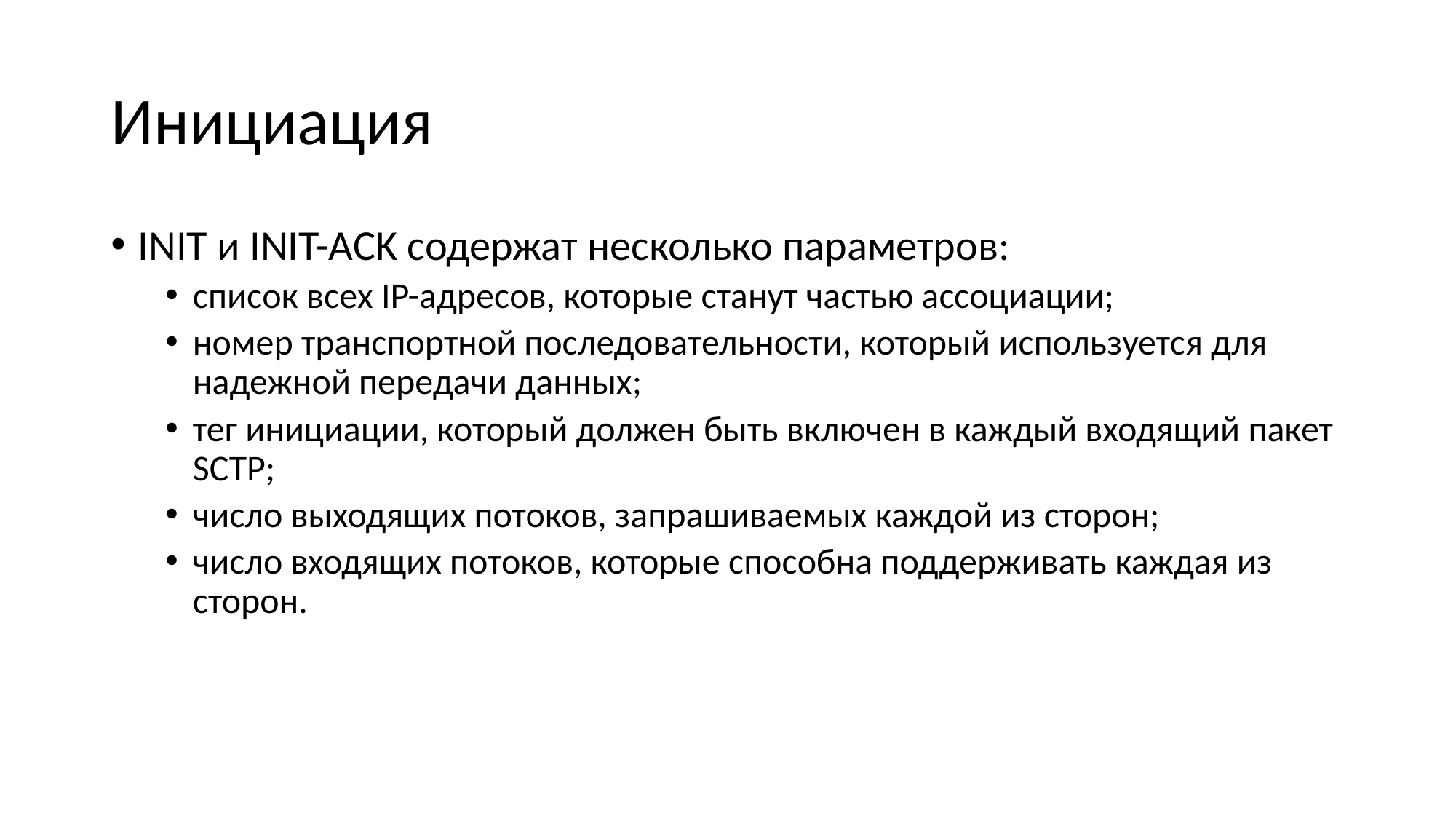

# Инициация
INIT и INIT-ACK содержат несколько параметров:
список всех IP-адресов, которые станут частью ассоциации;
номер транспортной последовательности, который используется для надежной передачи данных;
тег инициации, который должен быть включен в каждый входящий пакет SCTP;
число выходящих потоков, запрашиваемых каждой из сторон;
число входящих потоков, которые способна поддерживать каждая из сторон.